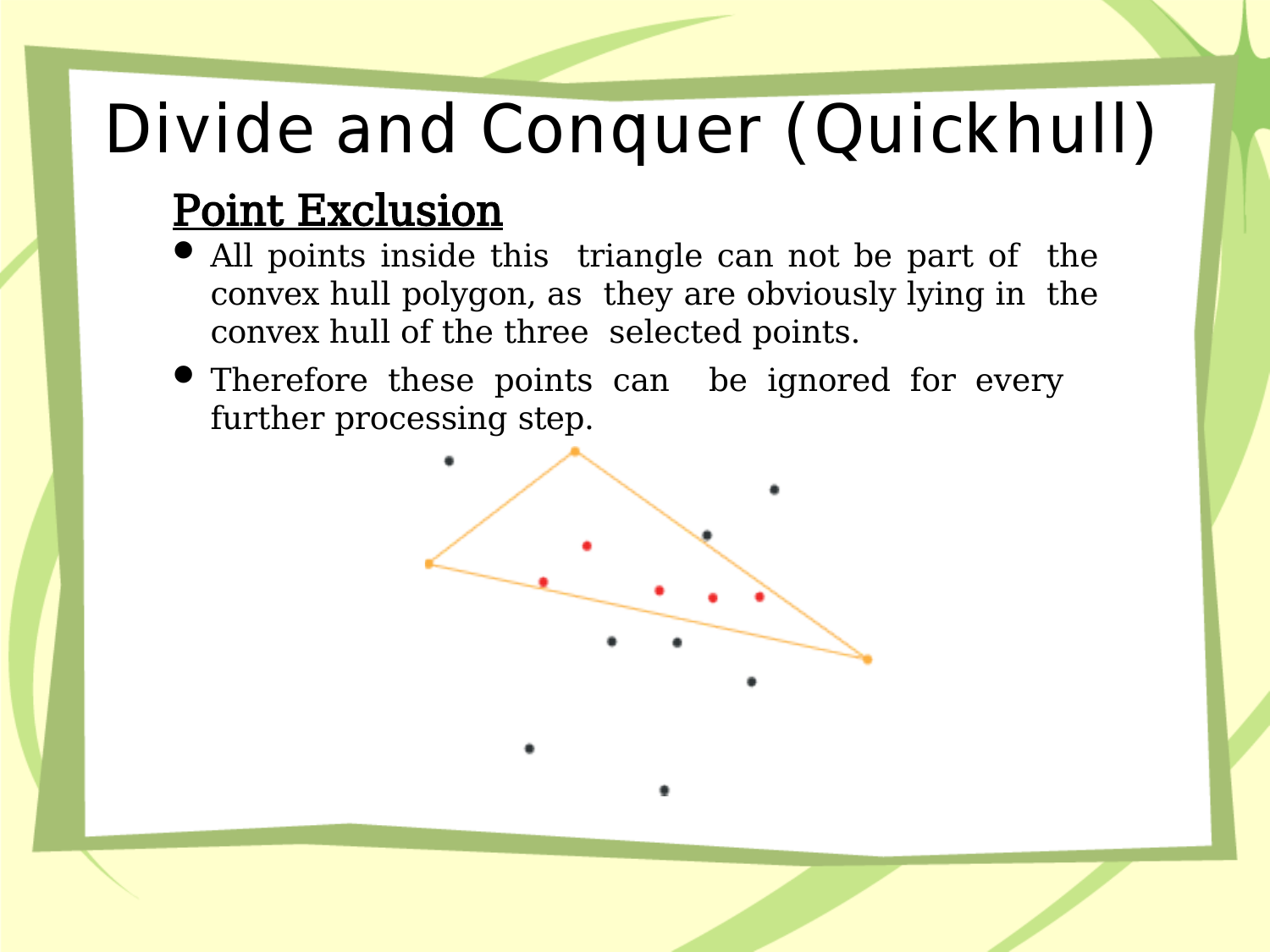

# Divide and Conquer (Quickhull)
Point Exclusion
All points inside this  triangle can not be part of  the convex hull polygon, as  they are obviously lying in  the convex hull of the three  selected points.
Therefore these points can  be ignored for every  further processing step.